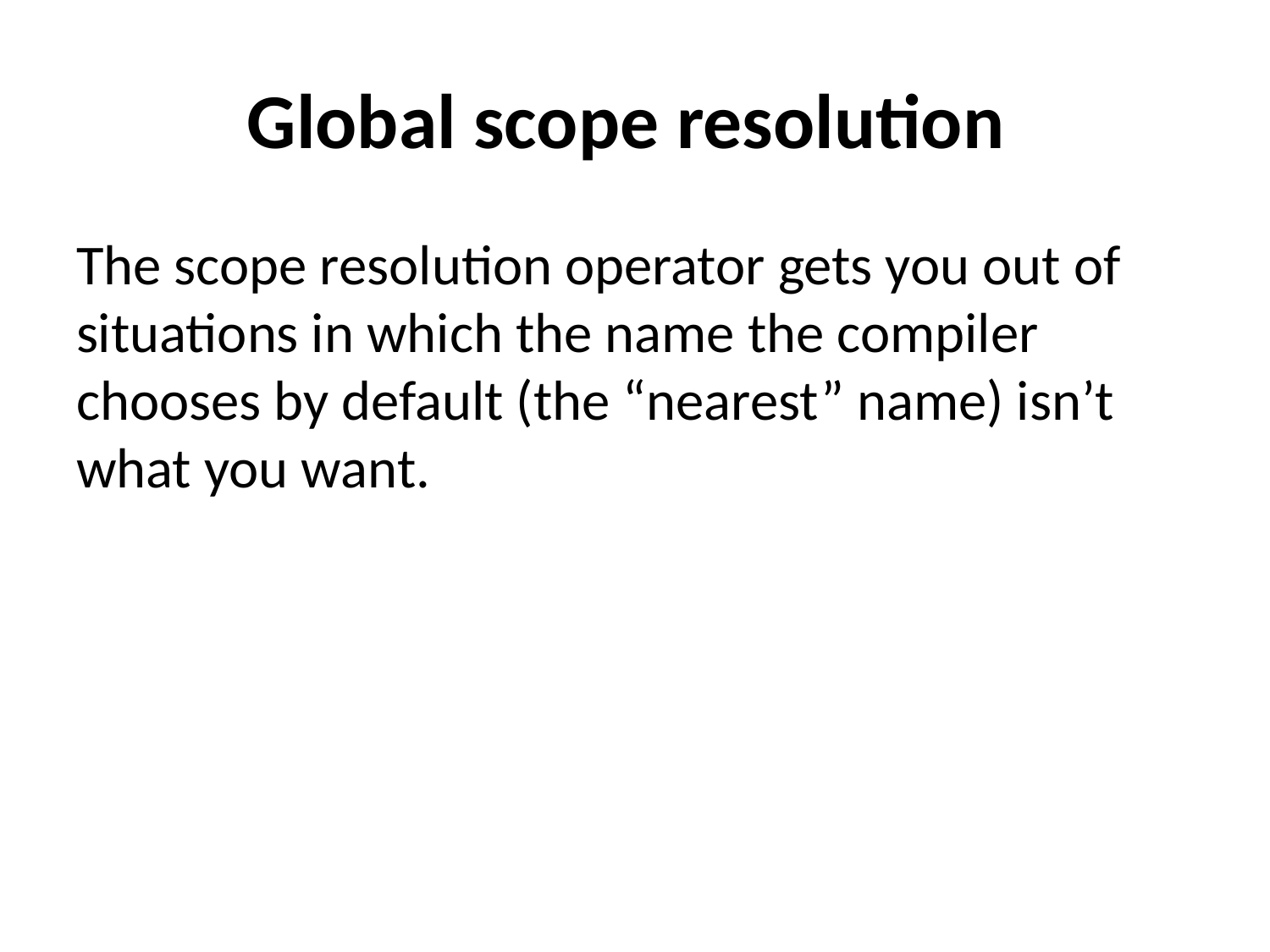

# Global scope resolution
The scope resolution operator gets you out of situations in which the name the compiler chooses by default (the “nearest” name) isn’t what you want.